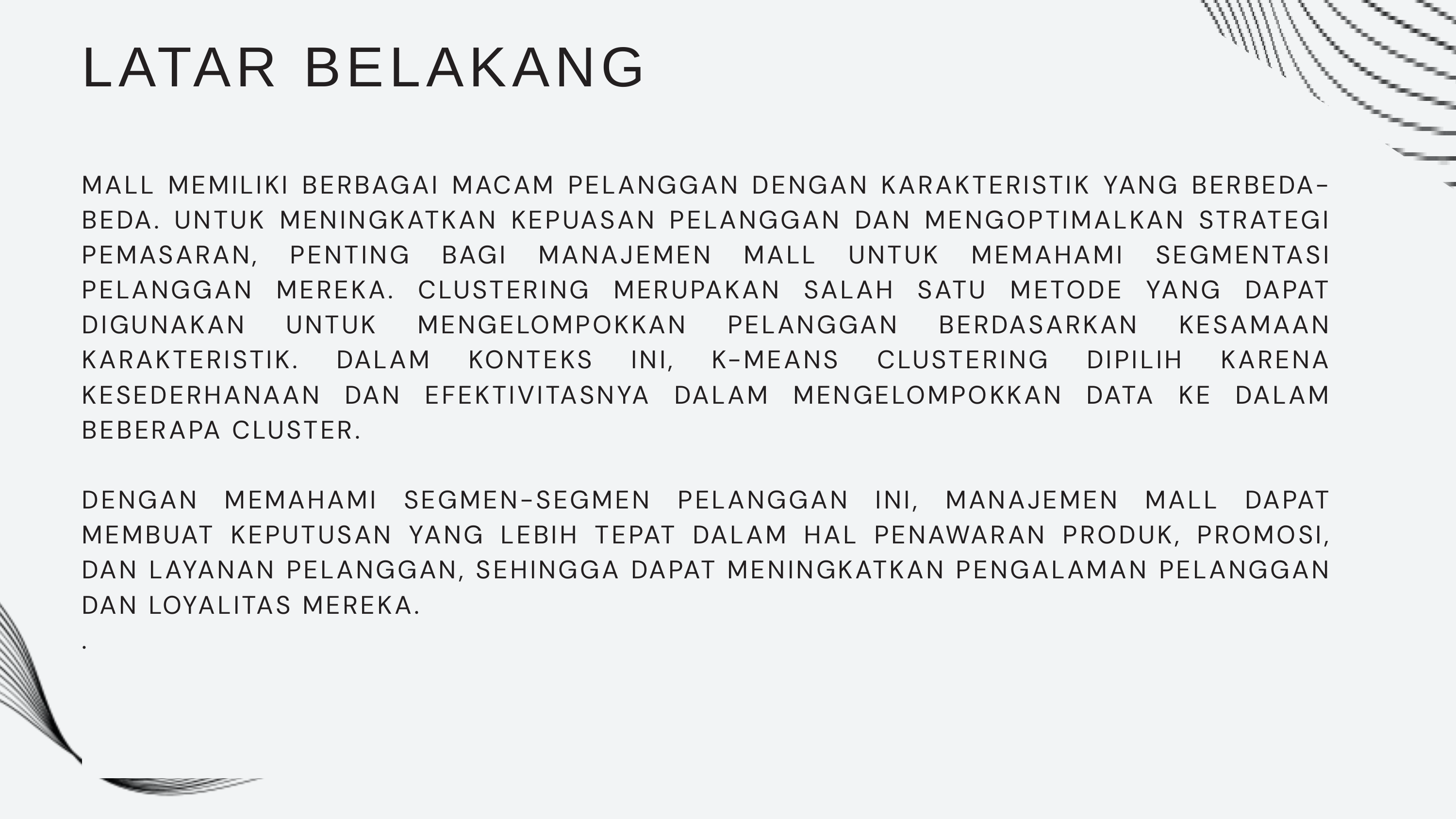

LATAR BELAKANG

MALL MEMILIKI BERBAGAI MACAM PELANGGAN DENGAN KARAKTERISTIK YANG BERBEDA-BEDA. UNTUK MENINGKATKAN KEPUASAN PELANGGAN DAN MENGOPTIMALKAN STRATEGI PEMASARAN, PENTING BAGI MANAJEMEN MALL UNTUK MEMAHAMI SEGMENTASI PELANGGAN MEREKA. CLUSTERING MERUPAKAN SALAH SATU METODE YANG DAPAT DIGUNAKAN UNTUK MENGELOMPOKKAN PELANGGAN BERDASARKAN KESAMAAN KARAKTERISTIK. DALAM KONTEKS INI, K-MEANS CLUSTERING DIPILIH KARENA KESEDERHANAAN DAN EFEKTIVITASNYA DALAM MENGELOMPOKKAN DATA KE DALAM BEBERAPA CLUSTER.

DENGAN MEMAHAMI SEGMEN-SEGMEN PELANGGAN INI, MANAJEMEN MALL DAPAT MEMBUAT KEPUTUSAN YANG LEBIH TEPAT DALAM HAL PENAWARAN PRODUK, PROMOSI, DAN LAYANAN PELANGGAN, SEHINGGA DAPAT MENINGKATKAN PENGALAMAN PELANGGAN DAN LOYALITAS MEREKA.
.